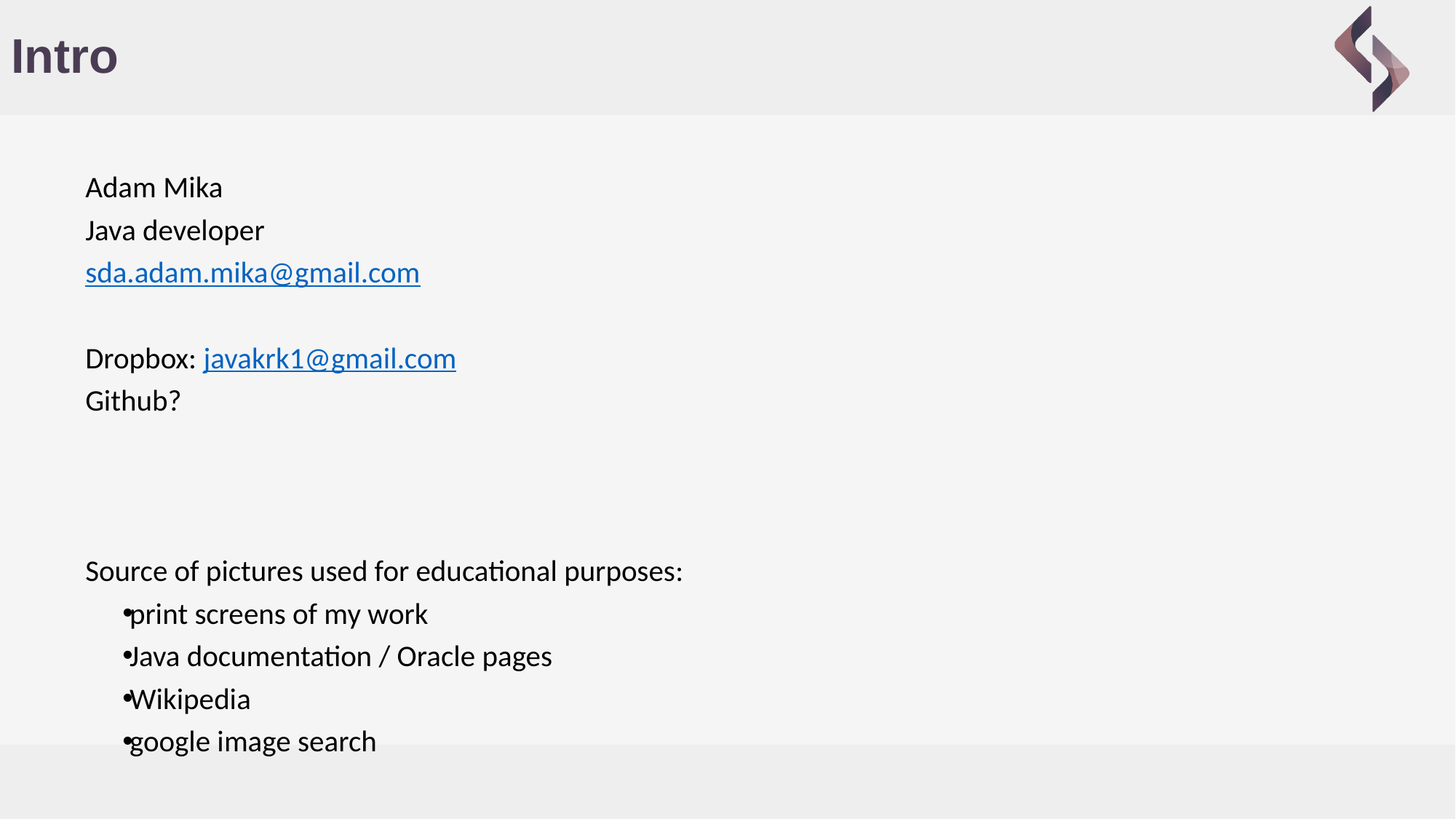

# Intro

Adam Mika
Java developer
sda.adam.mika@gmail.com

Dropbox: javakrk1@gmail.com
Github?

Source of pictures used for educational purposes:
print screens of my work
Java documentation / Oracle pages
Wikipedia
google image search